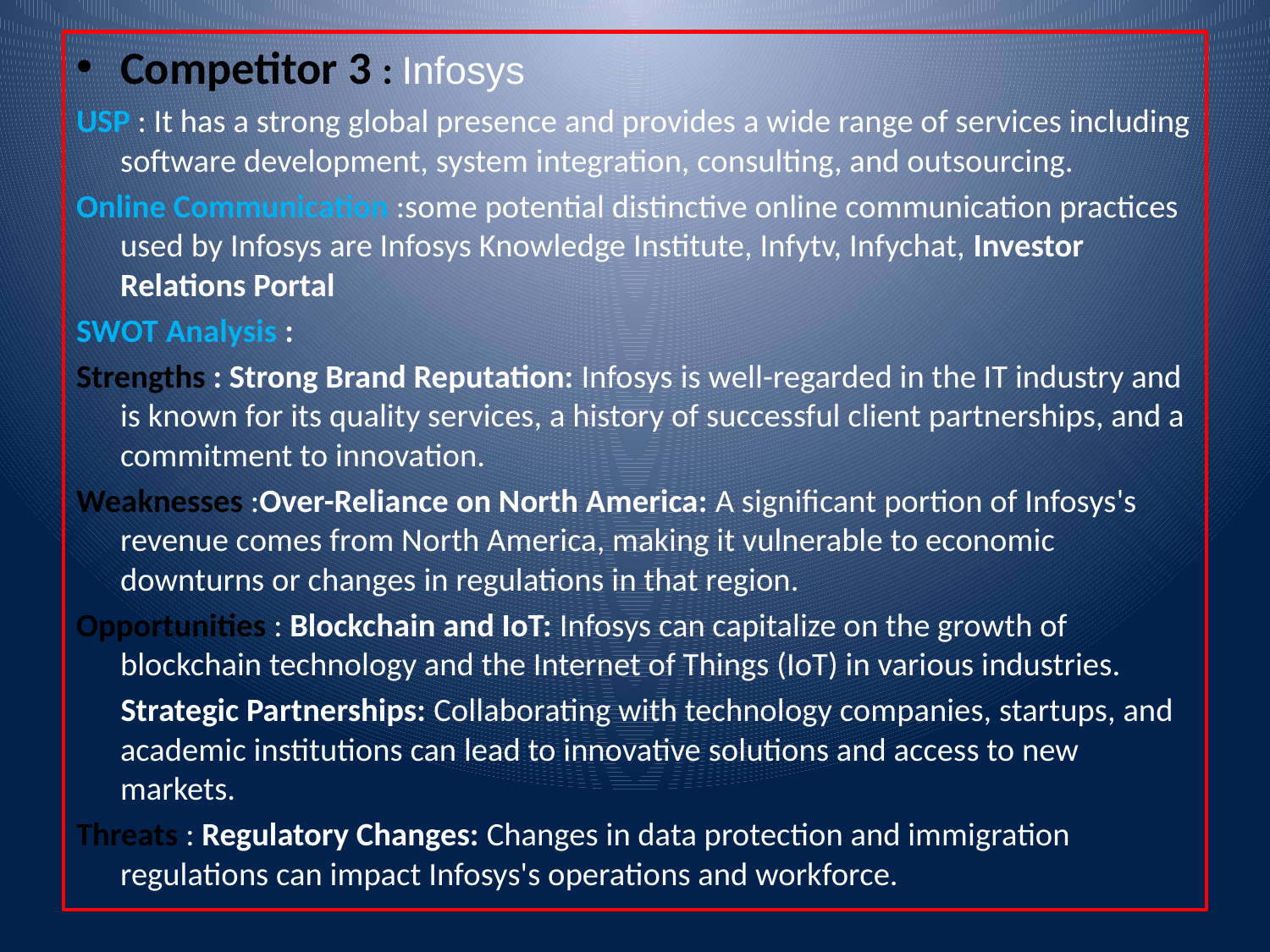

Competitor 3 : Infosys
USP : It has a strong global presence and provides a wide range of services including software development, system integration, consulting, and outsourcing.
Online Communication :some potential distinctive online communication practices used by Infosys are Infosys Knowledge Institute, Infytv, Infychat, Investor Relations Portal
SWOT Analysis :
Strengths : Strong Brand Reputation: Infosys is well-regarded in the IT industry and is known for its quality services, a history of successful client partnerships, and a commitment to innovation.
Weaknesses :Over-Reliance on North America: A significant portion of Infosys's revenue comes from North America, making it vulnerable to economic downturns or changes in regulations in that region.
Opportunities : Blockchain and IoT: Infosys can capitalize on the growth of blockchain technology and the Internet of Things (IoT) in various industries.
      Strategic Partnerships: Collaborating with technology companies, startups, and academic institutions can lead to innovative solutions and access to new markets.
Threats : Regulatory Changes: Changes in data protection and immigration regulations can impact Infosys's operations and workforce.